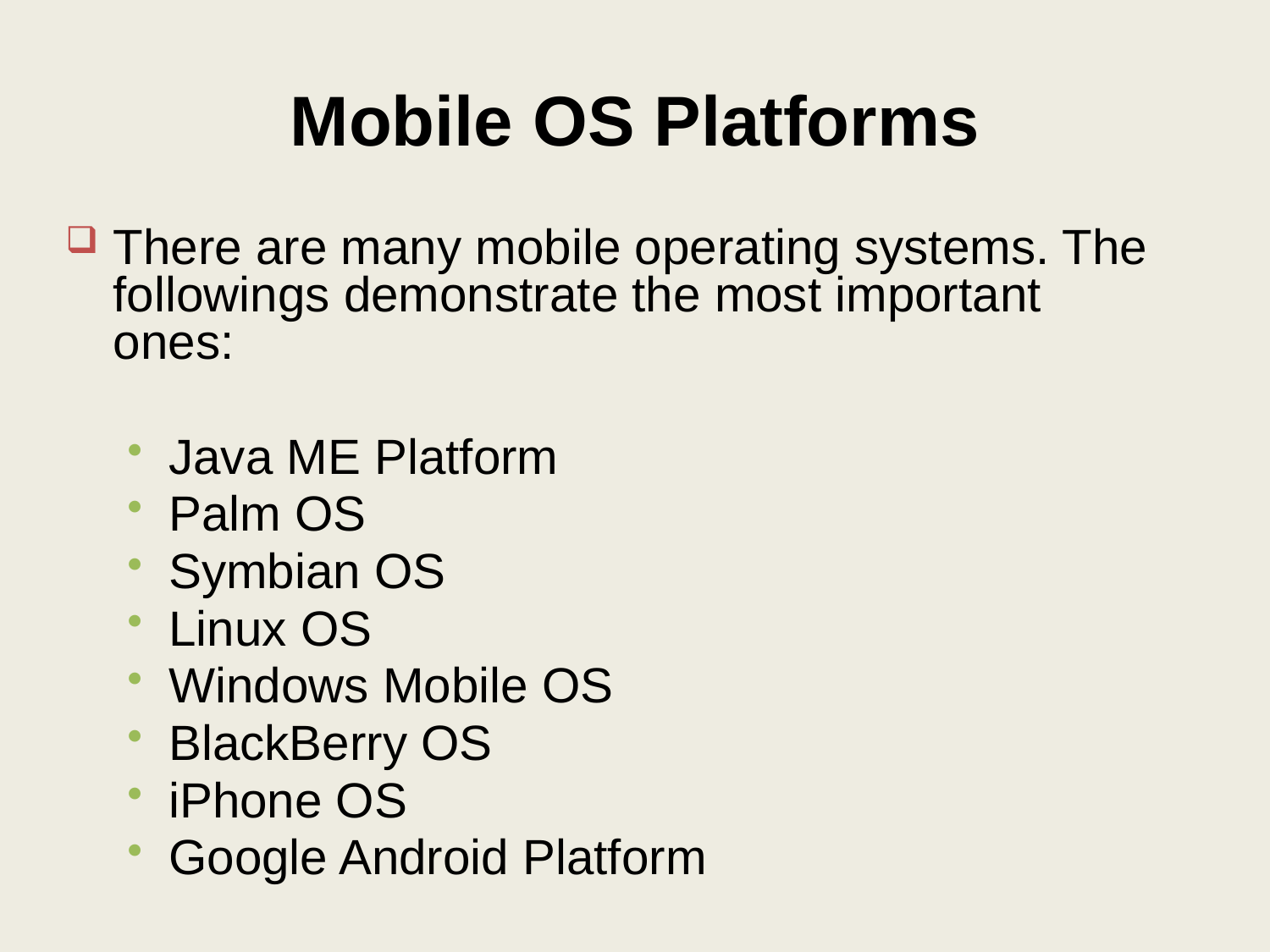

# Mobile OS Platforms
There are many mobile operating systems. The followings demonstrate the most important ones:

Java ME Platform
Palm OS
Symbian OS
Linux OS
Windows Mobile OS
BlackBerry OS
iPhone OS
Google Android Platform